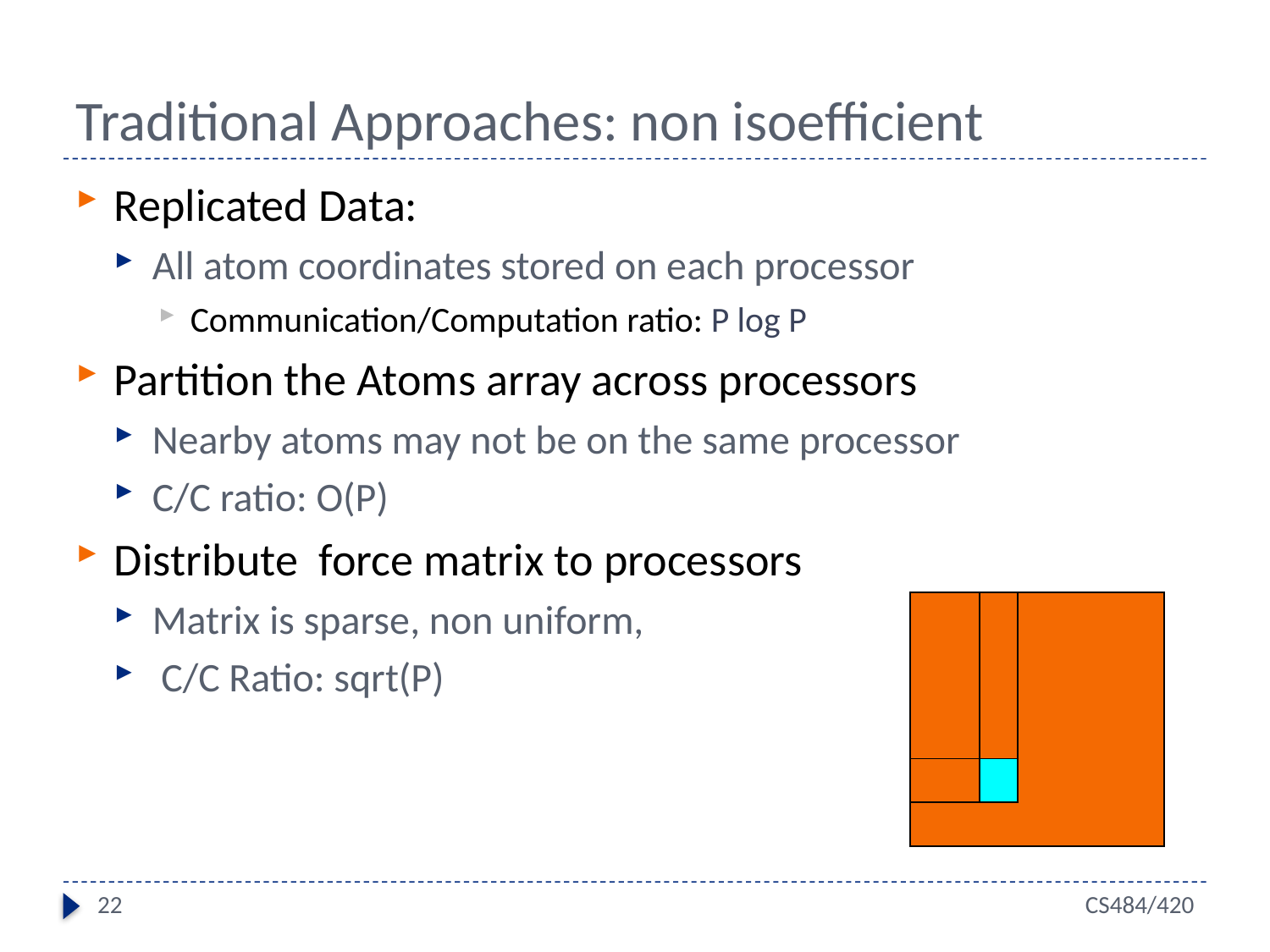

# Traditional Approaches: non isoefficient
Replicated Data:
All atom coordinates stored on each processor
Communication/Computation ratio: P log P
Partition the Atoms array across processors
Nearby atoms may not be on the same processor
C/C ratio: O(P)
Distribute  force matrix to processors
Matrix is sparse, non uniform,
 C/C Ratio: sqrt(P)

22
CS484/420